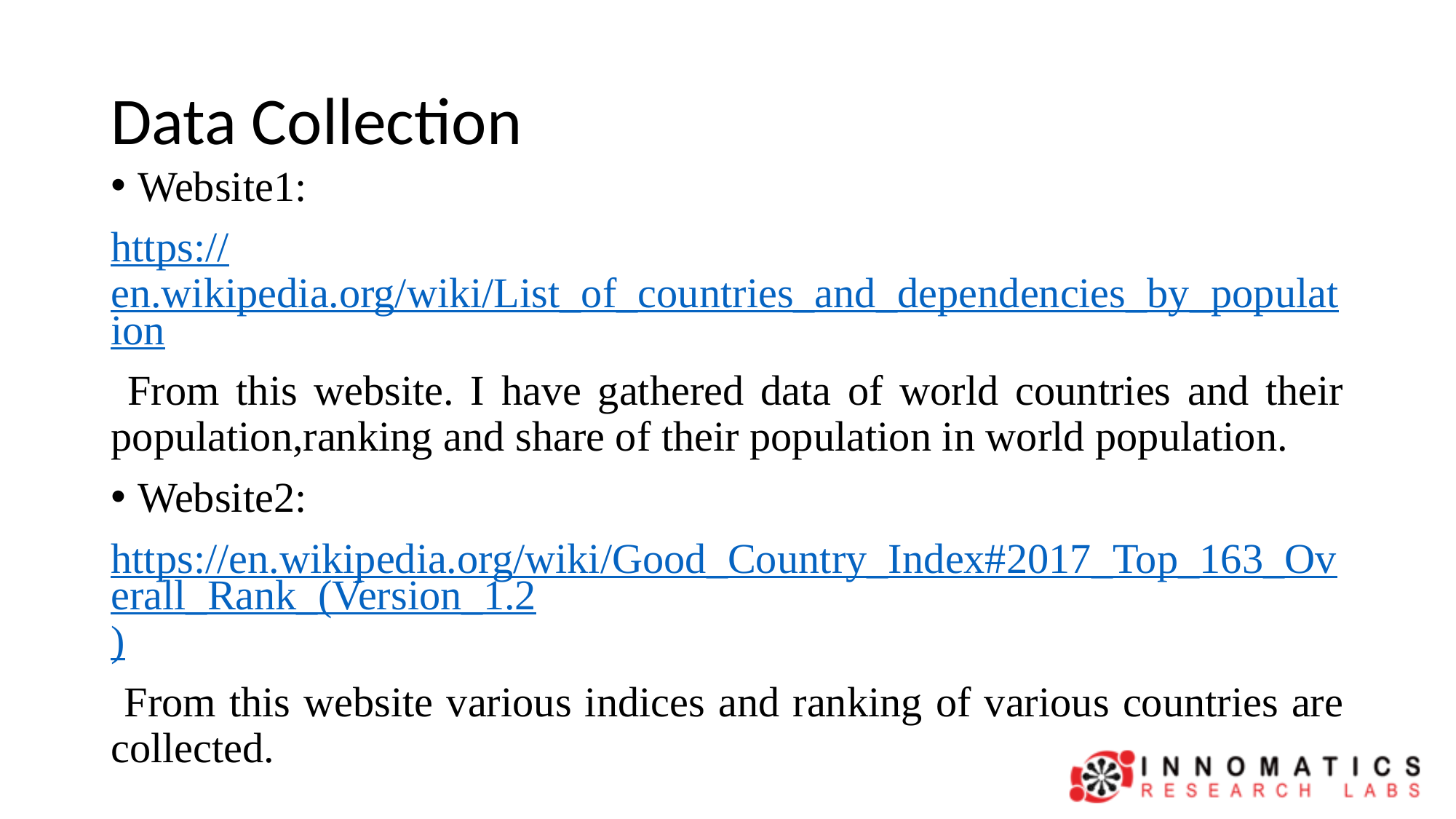

# Data Collection
Website1:
https://en.wikipedia.org/wiki/List_of_countries_and_dependencies_by_population
 From this website. I have gathered data of world countries and their population,ranking and share of their population in world population.
Website2:
https://en.wikipedia.org/wiki/Good_Country_Index#2017_Top_163_Overall_Rank_(Version_1.2)
 From this website various indices and ranking of various countries are collected.